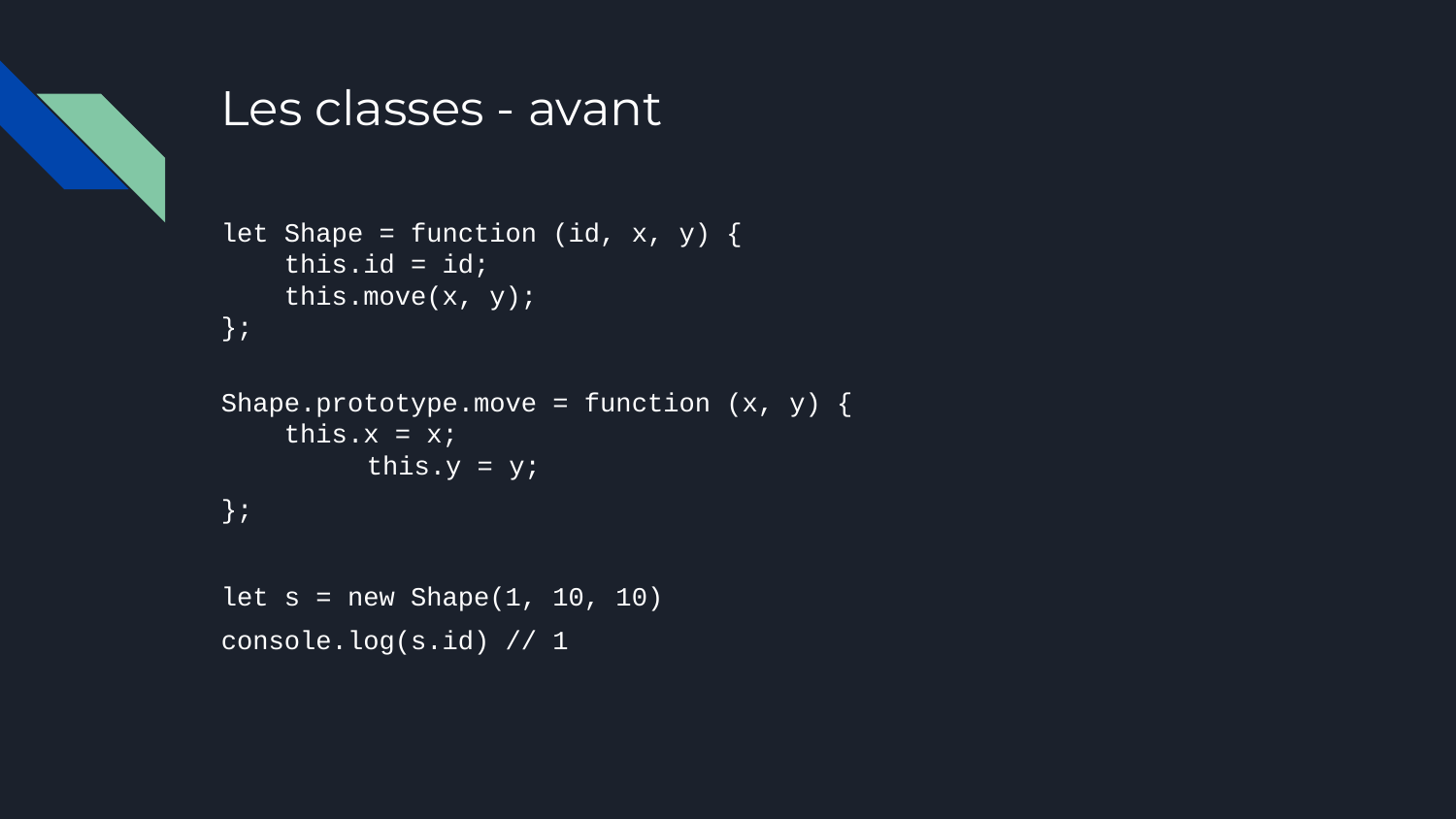

# Les classes - avant
let Shape = function (id, x, y) {
    this.id = id;
    this.move(x, y);
};
Shape.prototype.move = function (x, y) {
    this.x = x;
	this.y = y;
};

let s = new Shape(1, 10, 10)
console.log(s.id) // 1